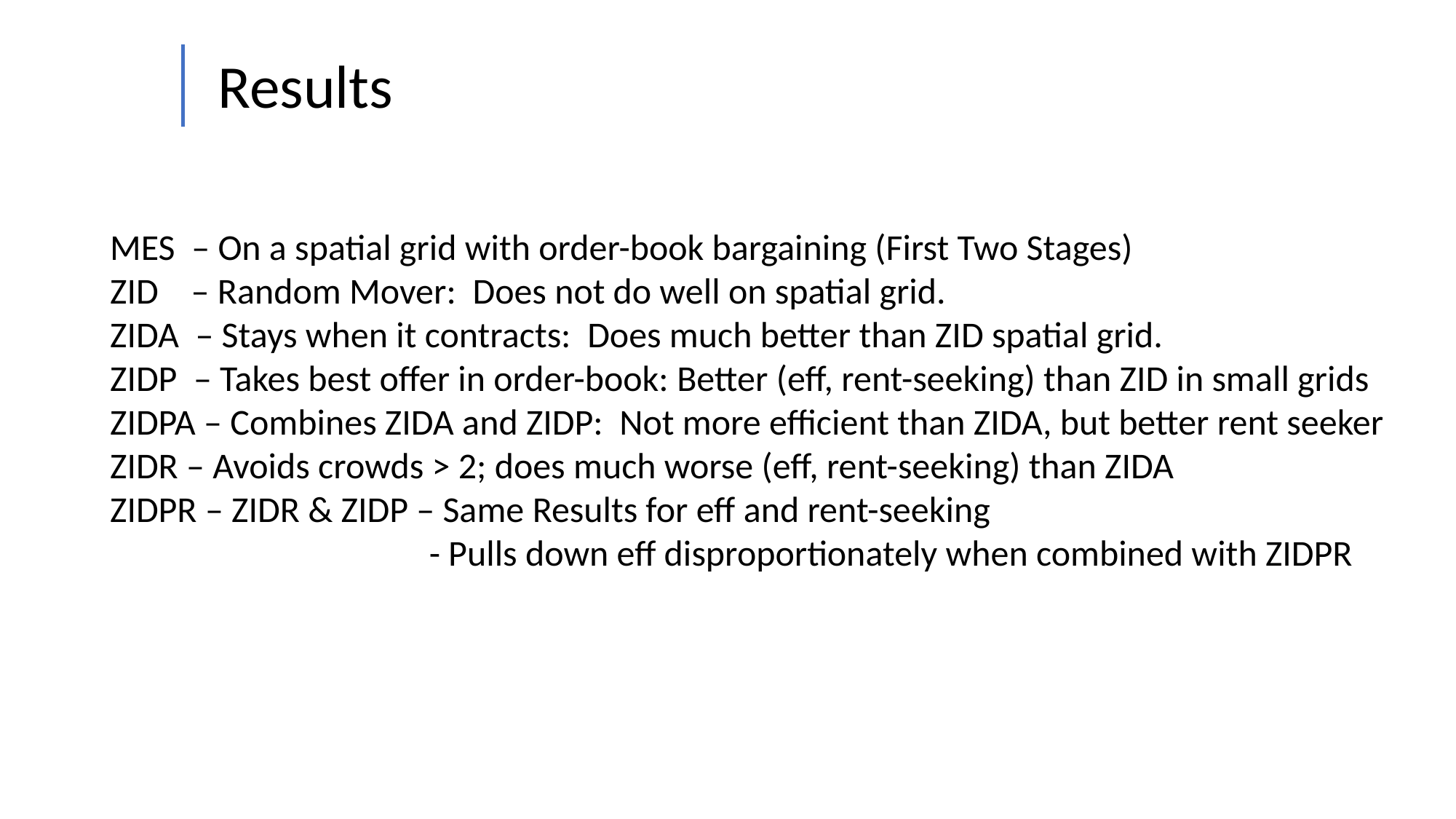

Results
MES  – On a spatial grid with order-book bargaining (First Two Stages)
ZID    – Random Mover:  Does not do well on spatial grid.
ZIDA  – Stays when it contracts:  Does much better than ZID spatial grid.
ZIDP  – Takes best offer in order-book: Better (eff, rent-seeking) than ZID in small grids
ZIDPA – Combines ZIDA and ZIDP:  Not more efficient than ZIDA, but better rent seeker
ZIDR – Avoids crowds > 2; does much worse (eff, rent-seeking) than ZIDA
ZIDPR – ZIDR & ZIDP – Same Results for eff and rent-seeking
                                       - Pulls down eff disproportionately when combined with ZIDPR